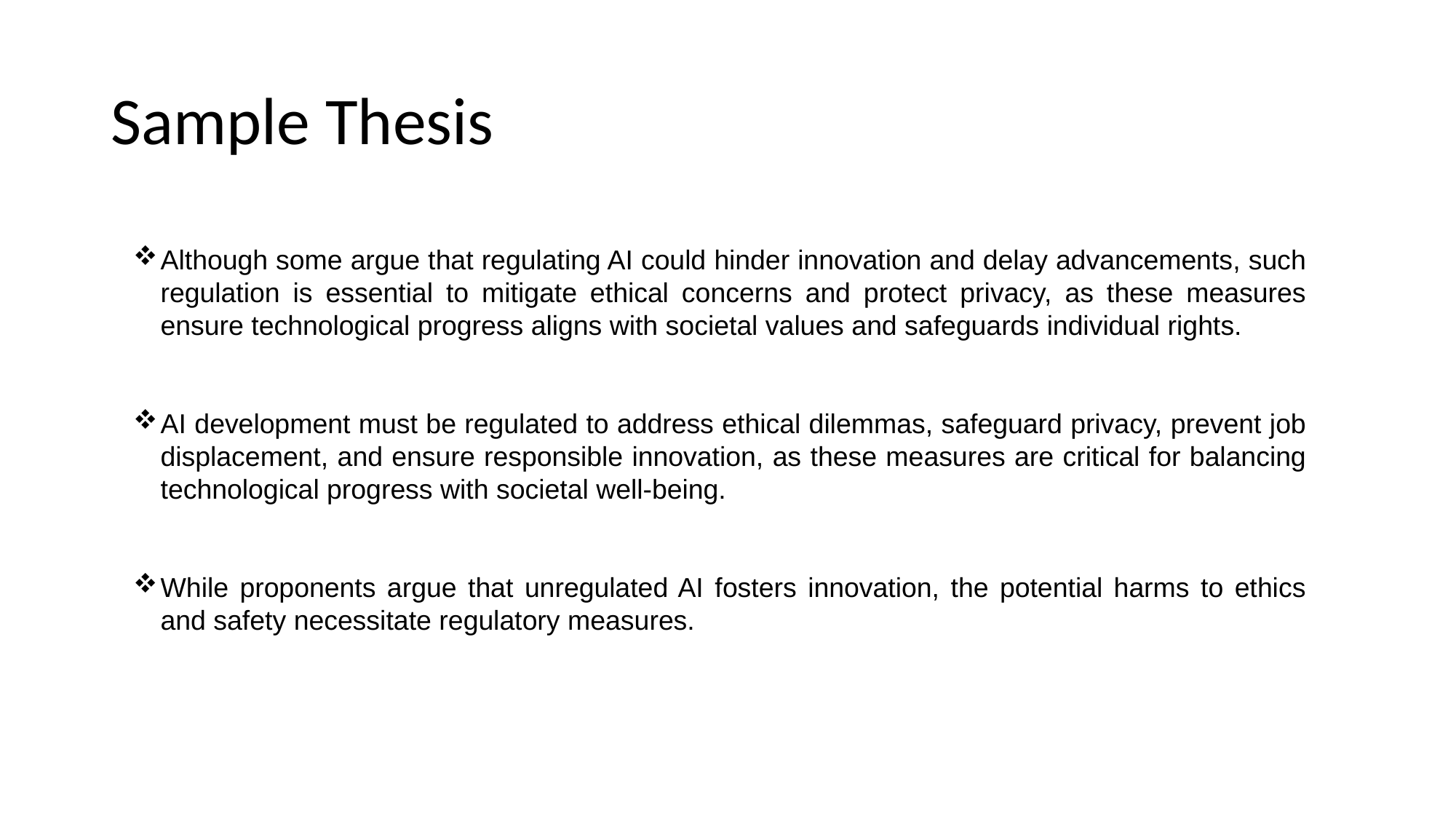

# Sample Thesis

Although some argue that regulating AI could hinder innovation and delay advancements, such regulation is essential to mitigate ethical concerns and protect privacy, as these measures ensure technological progress aligns with societal values and safeguards individual rights.

AI development must be regulated to address ethical dilemmas, safeguard privacy, prevent job displacement, and ensure responsible innovation, as these measures are critical for balancing technological progress with societal well-being.

While proponents argue that unregulated AI fosters innovation, the potential harms to ethics and safety necessitate regulatory measures.